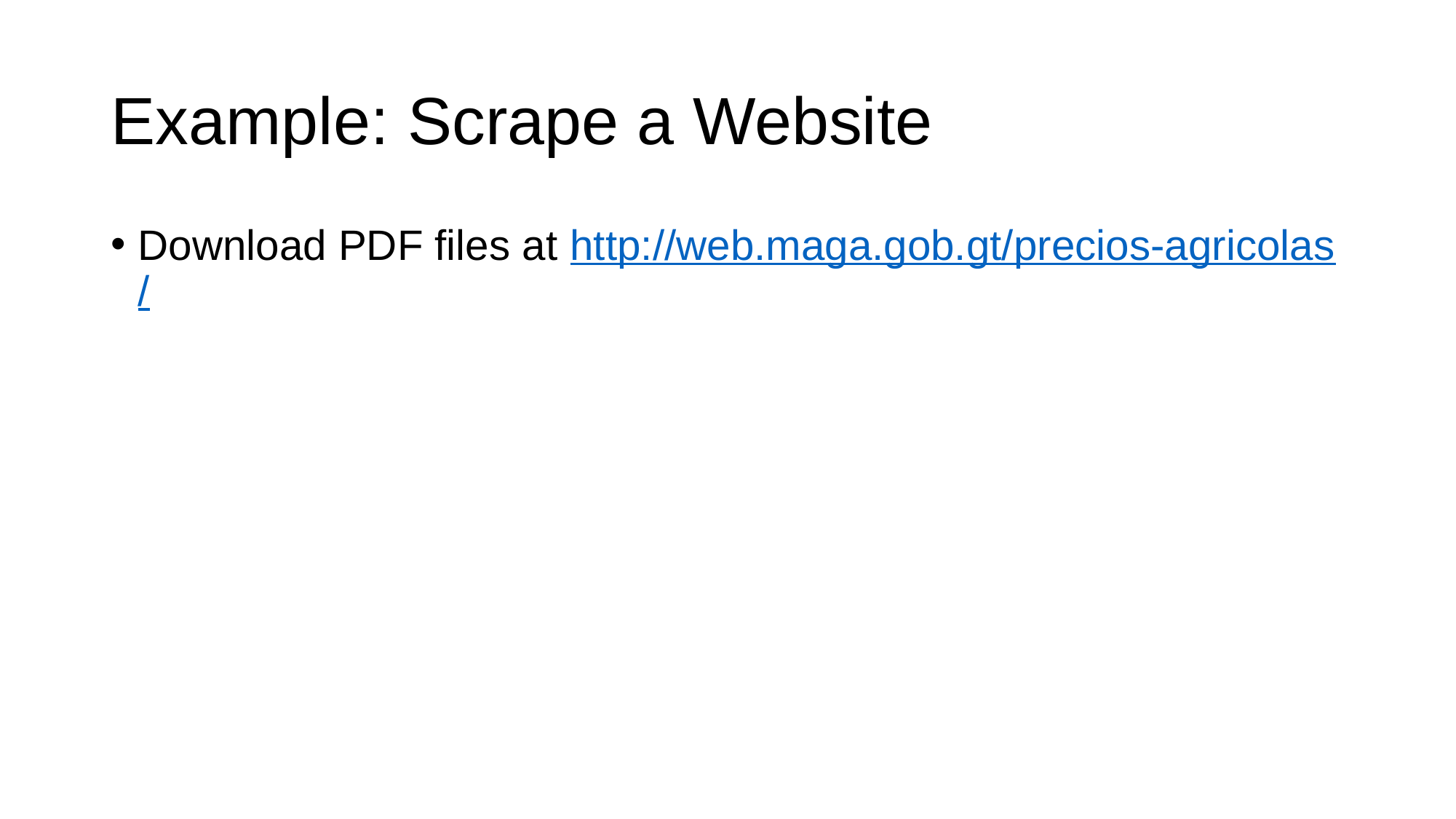

# Example: Scrape a Website
Download PDF files at http://web.maga.gob.gt/precios-agricolas/